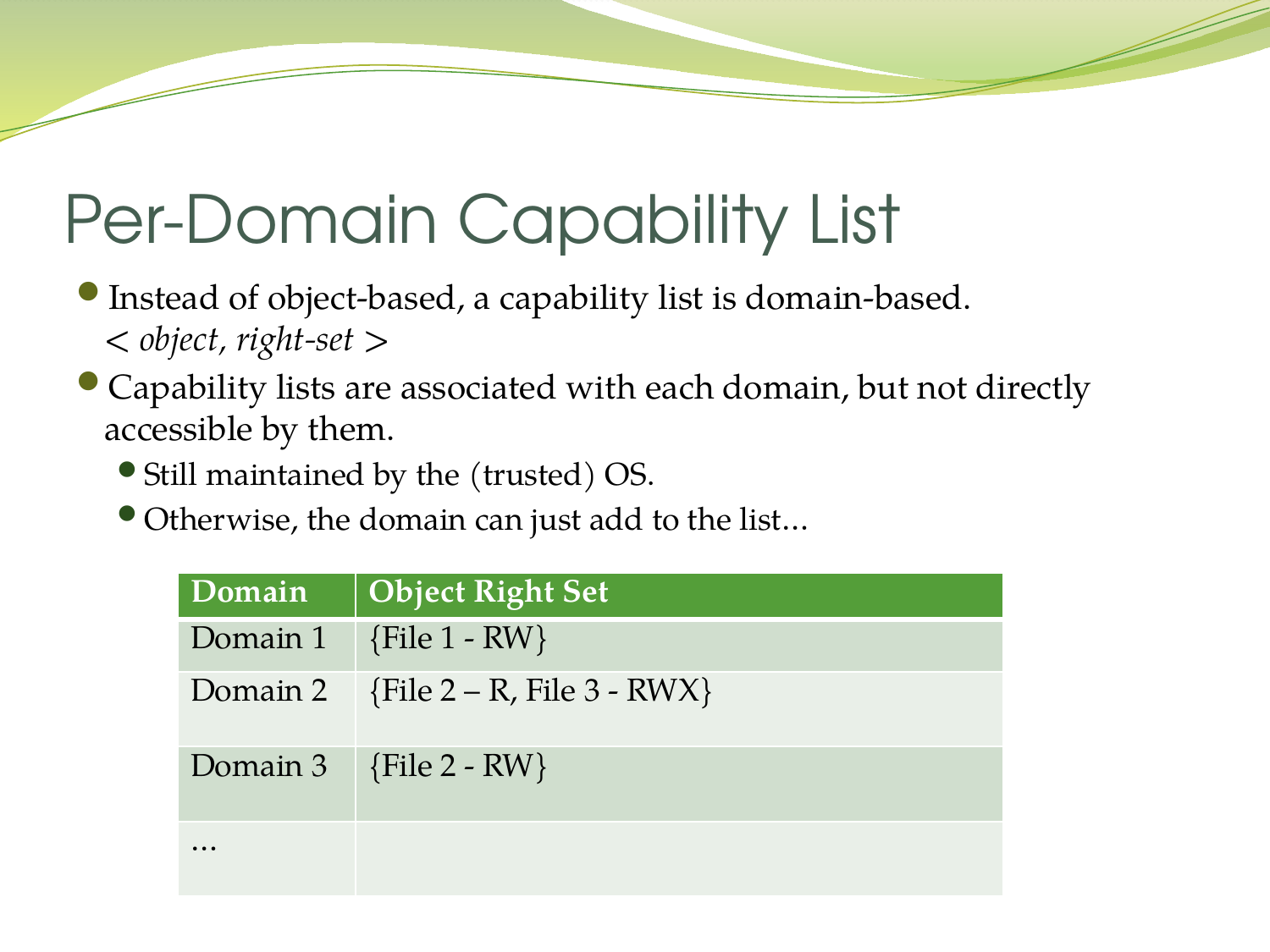

# Per-Domain Capability List
Instead of object-based, a capability list is domain-based.
< object, right-set >
Capability lists are associated with each domain, but not directly accessible by them.
Still maintained by the (trusted) OS.
Otherwise, the domain can just add to the list…
| Domain | Object Right Set |
| --- | --- |
| Domain 1 | {File 1 - RW} |
| Domain 2 | {File 2 – R, File 3 - RWX} |
| Domain 3 | {File 2 - RW} |
| … |  |